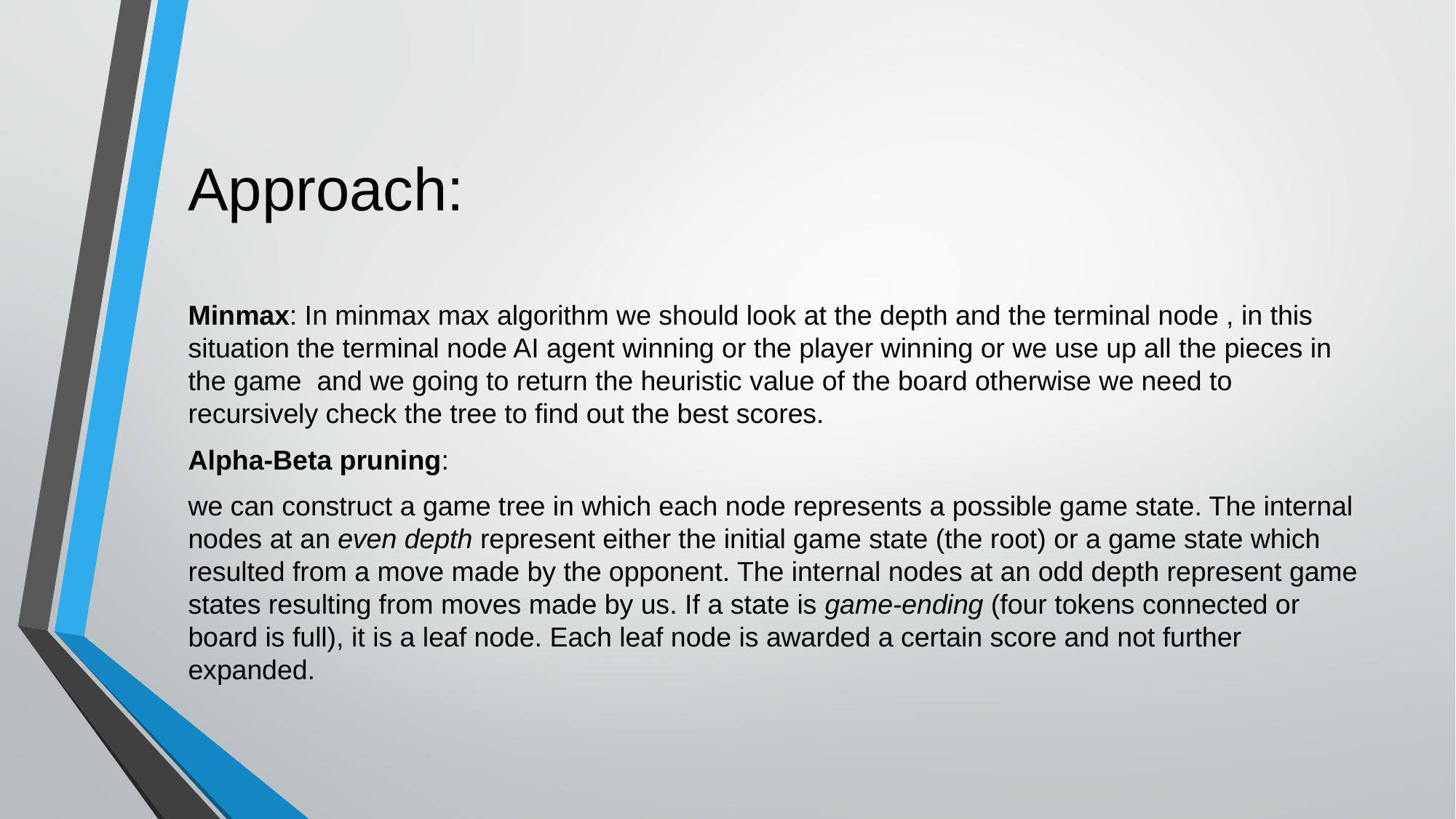

# Approach:
Minmax: In minmax max algorithm we should look at the depth and the terminal node , in this situation the terminal node AI agent winning or the player winning or we use up all the pieces in the game  and we going to return the heuristic value of the board otherwise we need to recursively check the tree to find out the best scores.
Alpha-Beta pruning:
we can construct a game tree in which each node represents a possible game state. The internal nodes at an even depth represent either the initial game state (the root) or a game state which resulted from a move made by the opponent. The internal nodes at an odd depth represent game states resulting from moves made by us. If a state is game-ending (four tokens connected or board is full), it is a leaf node. Each leaf node is awarded a certain score and not further expanded.